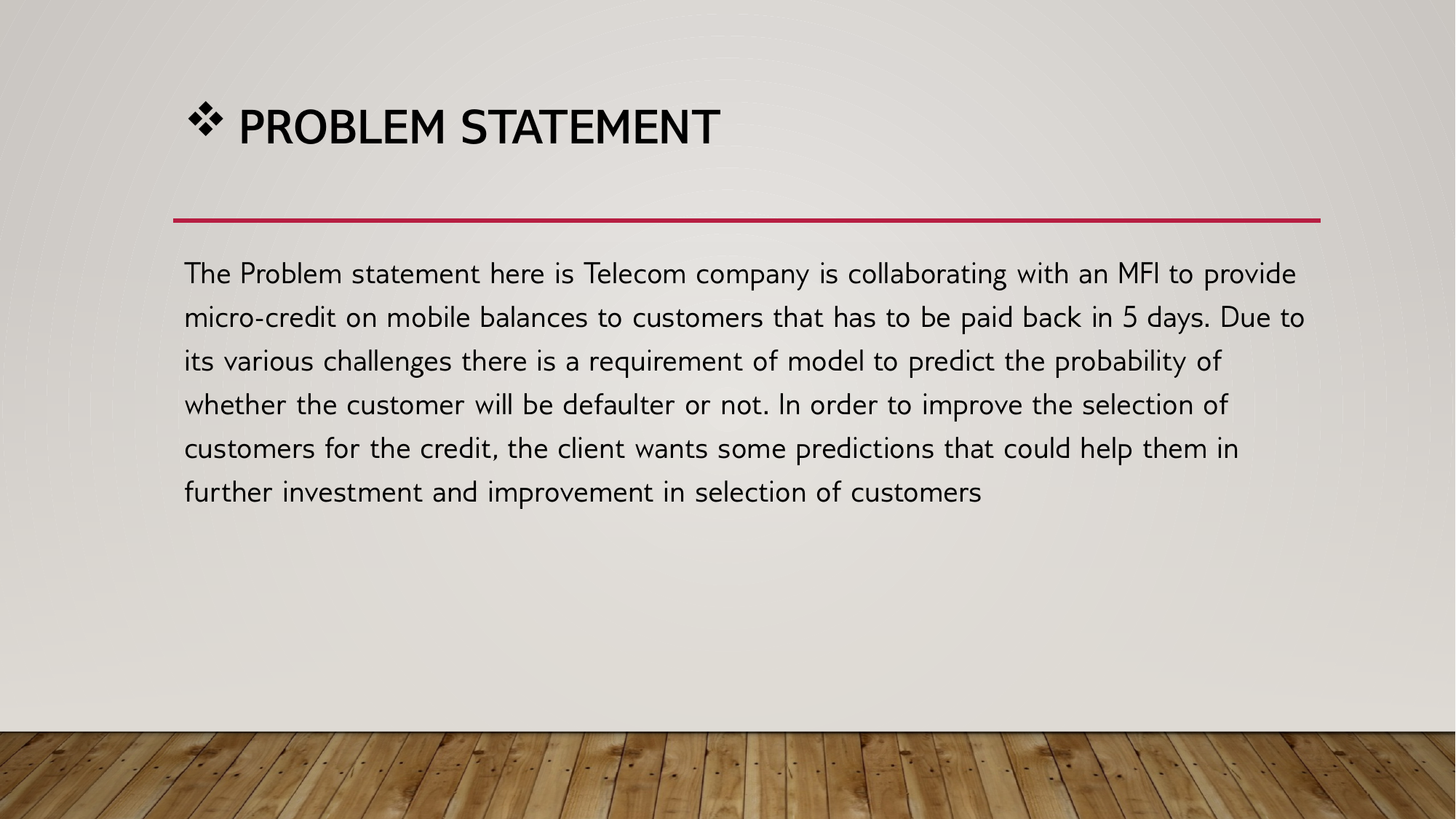

# Problem statement
The Problem statement here is Telecom company is collaborating with an MFI to provide micro-credit on mobile balances to customers that has to be paid back in 5 days. Due to its various challenges there is a requirement of model to predict the probability of whether the customer will be defaulter or not. In order to improve the selection of customers for the credit, the client wants some predictions that could help them in further investment and improvement in selection of customers